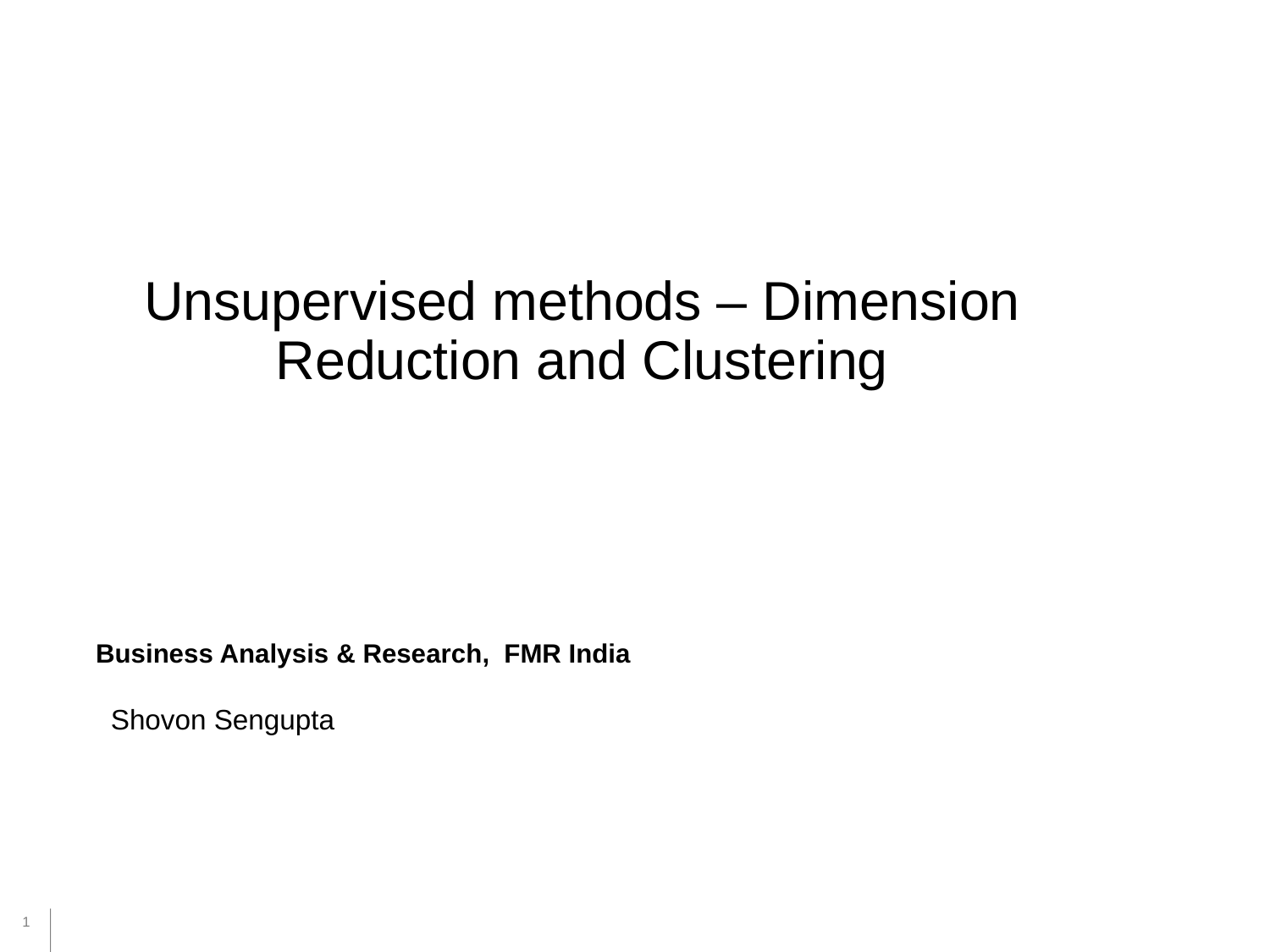

Unsupervised methods – Dimension Reduction and Clustering
Business Analysis & Research,  FMR India
Shovon Sengupta